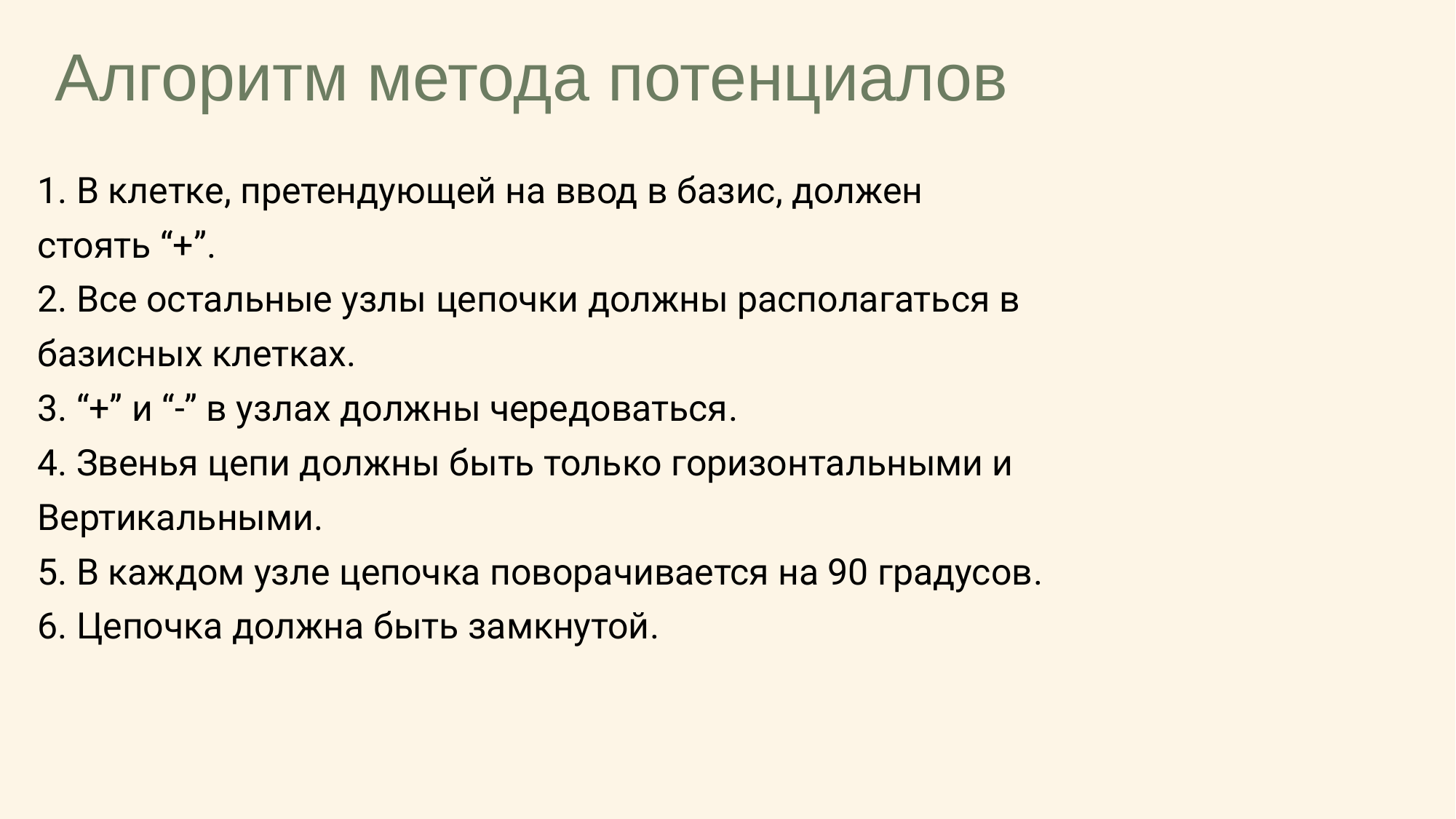

# Алгоритм метода потенциалов
1. В клетке, претендующей на ввод в базис, должен
стоять “+”.
2. Все остальные узлы цепочки должны располагаться в
базисных клетках.
3. “+” и “-” в узлах должны чередоваться.
4. Звенья цепи должны быть только горизонтальными и
Вертикальными.
5. В каждом узле цепочка поворачивается на 90 градусов.
6. Цепочка должна быть замкнутой.